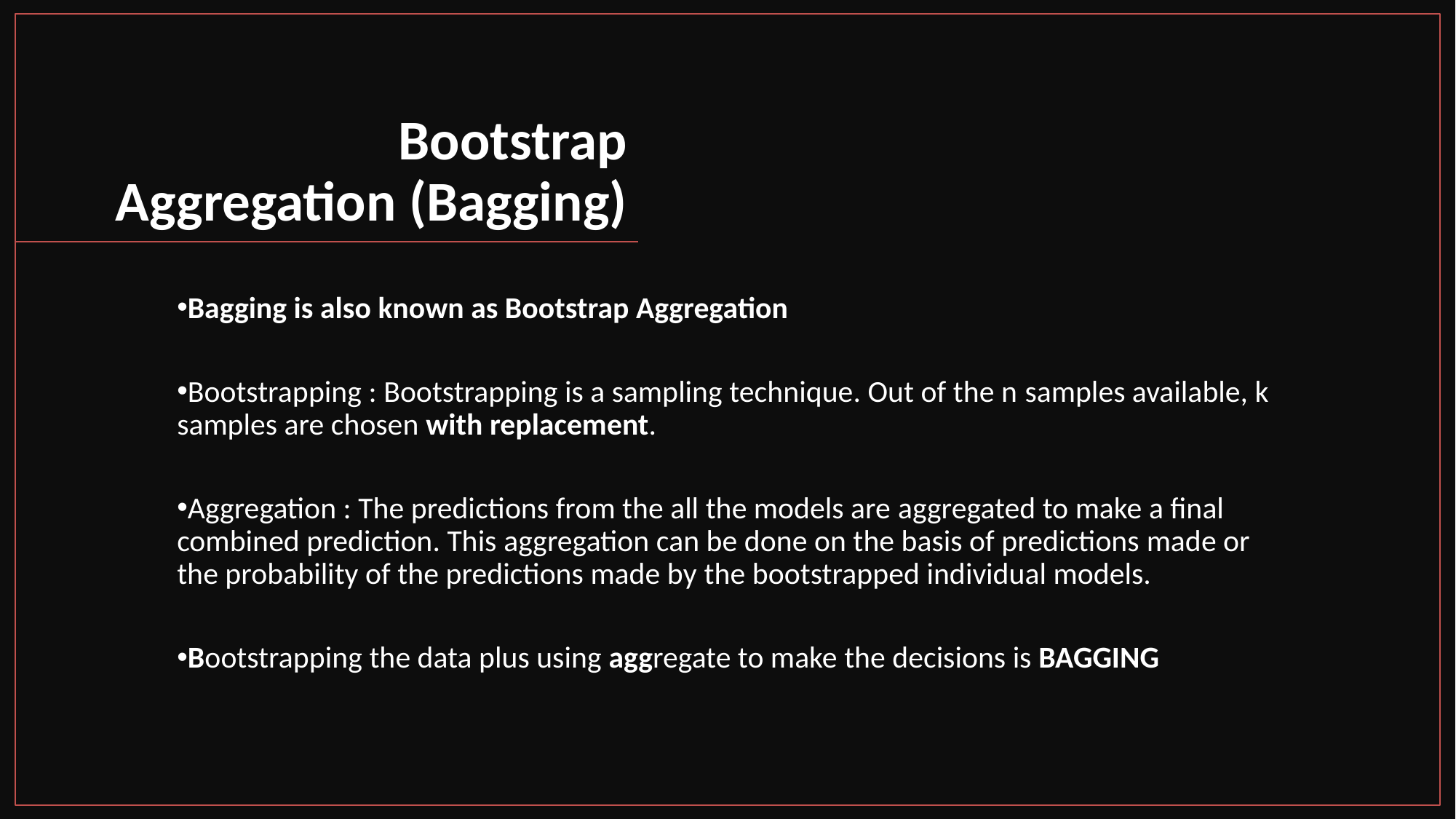

Bootstrap Aggregation (Bagging)
Bagging is also known as Bootstrap Aggregation

Bootstrapping : Bootstrapping is a sampling technique. Out of the n samples available, k samples are chosen with replacement.

Aggregation : The predictions from the all the models are aggregated to make a final combined prediction. This aggregation can be done on the basis of predictions made or the probability of the predictions made by the bootstrapped individual models.

Bootstrapping the data plus using aggregate to make the decisions is BAGGING